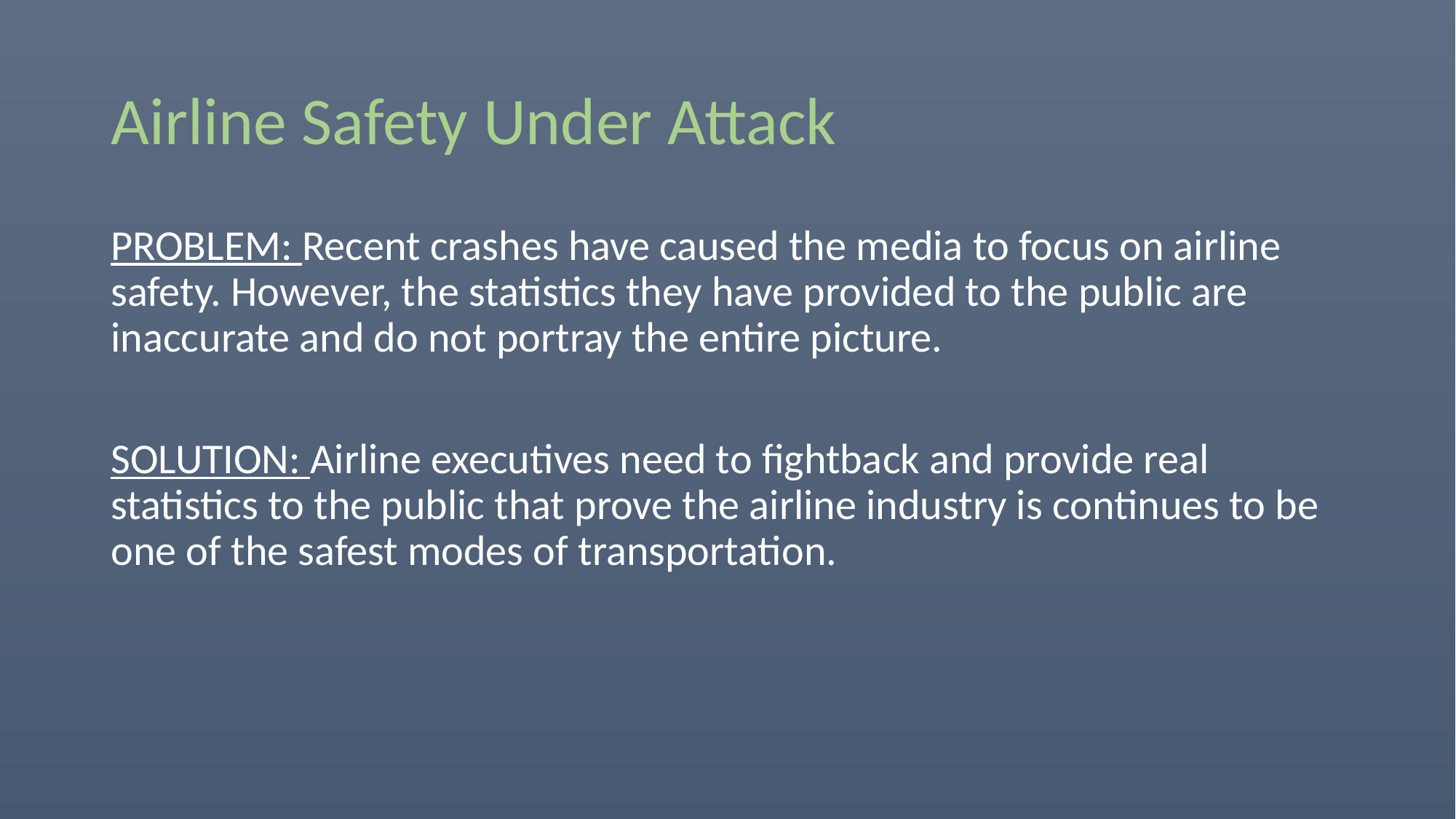

# Airline Safety Under Attack
PROBLEM: Recent crashes have caused the media to focus on airline safety. However, the statistics they have provided to the public are inaccurate and do not portray the entire picture.

SOLUTION: Airline executives need to fightback and provide real statistics to the public that prove the airline industry is continues to be one of the safest modes of transportation.